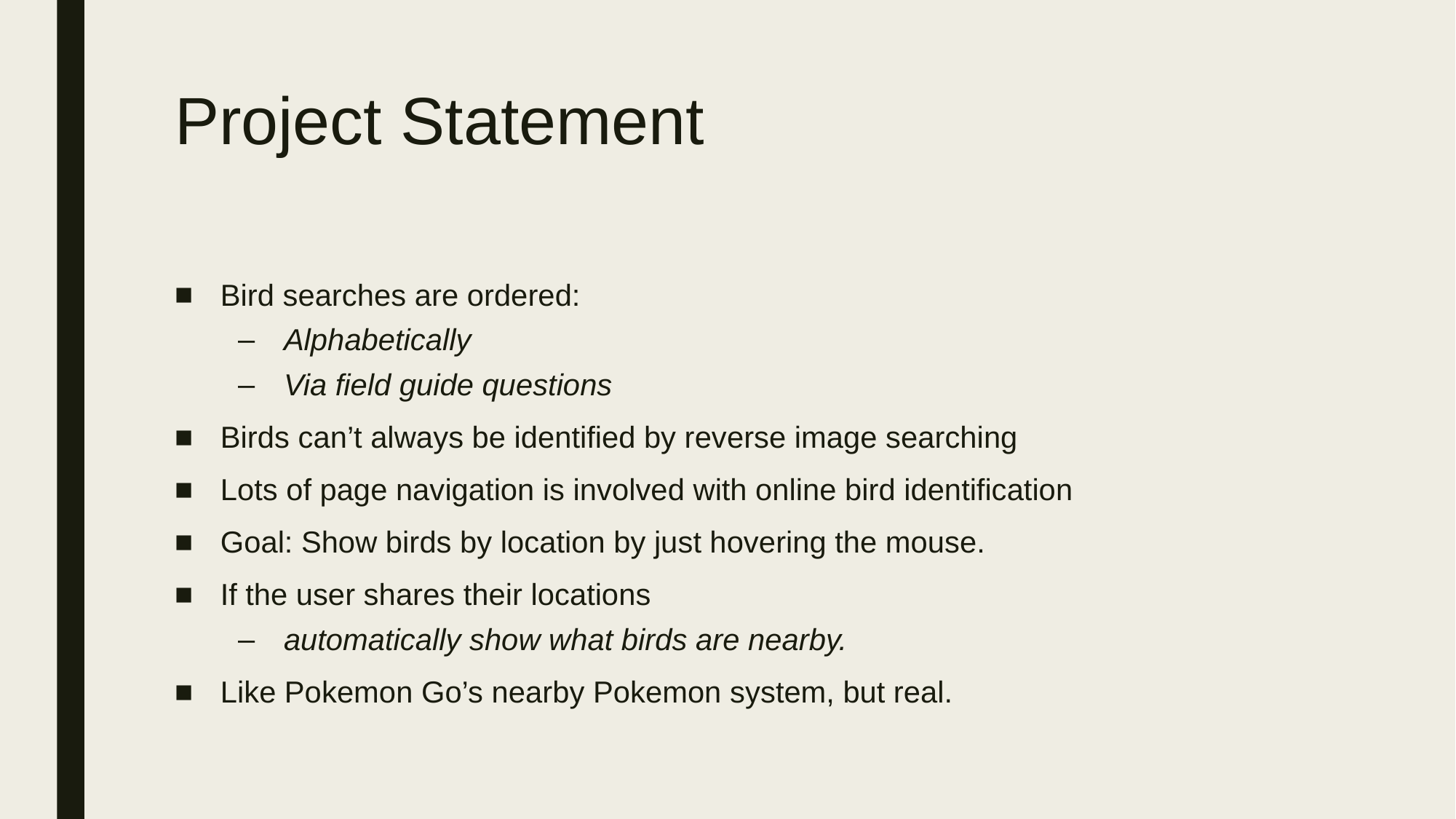

# Project Statement
Bird searches are ordered:
Alphabetically
Via field guide questions
Birds can’t always be identified by reverse image searching
Lots of page navigation is involved with online bird identification
Goal: Show birds by location by just hovering the mouse.
If the user shares their locations
automatically show what birds are nearby.
Like Pokemon Go’s nearby Pokemon system, but real.